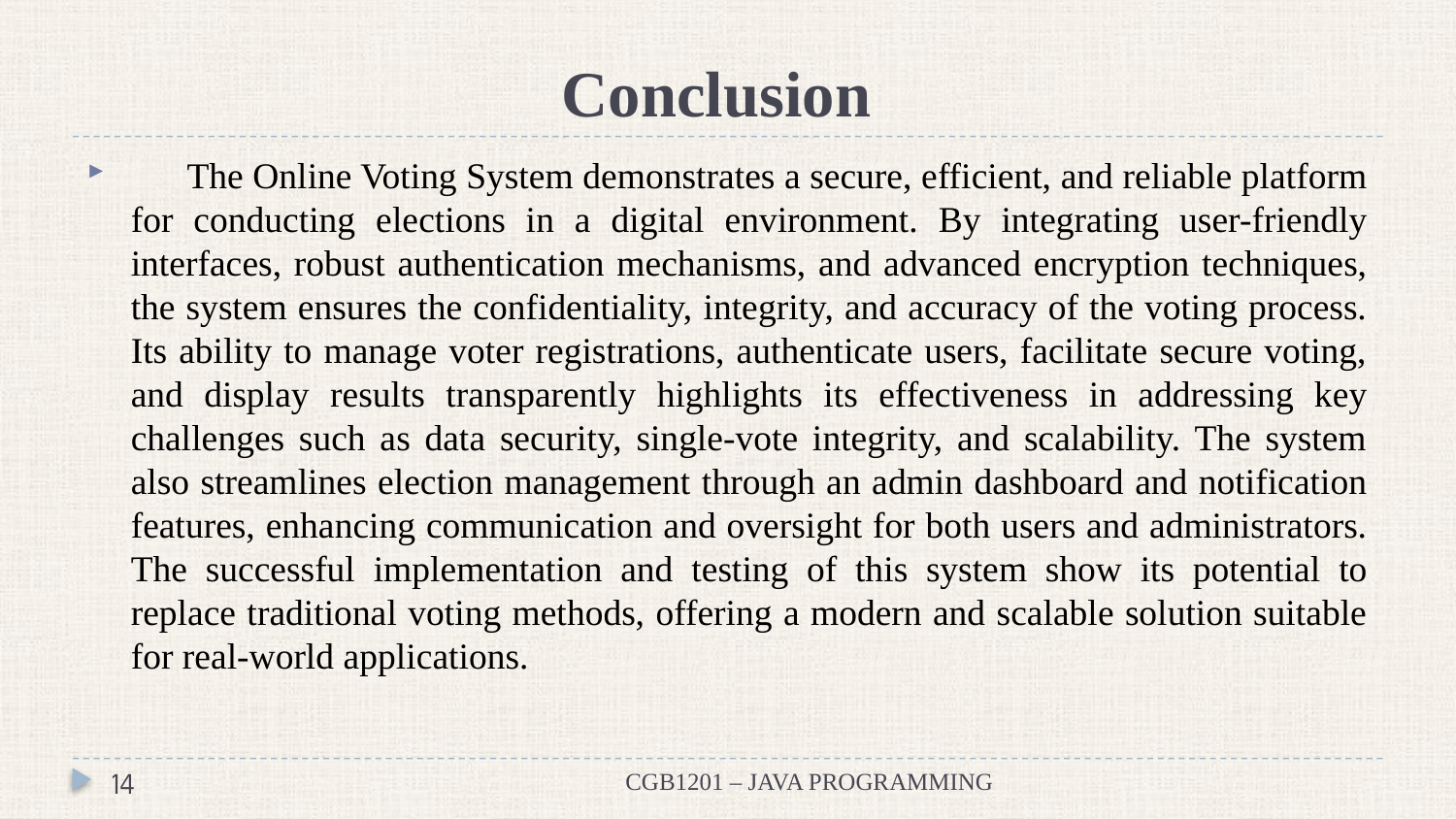

# Conclusion
      The Online Voting System demonstrates a secure, efficient, and reliable platform for conducting elections in a digital environment. By integrating user-friendly interfaces, robust authentication mechanisms, and advanced encryption techniques, the system ensures the confidentiality, integrity, and accuracy of the voting process. Its ability to manage voter registrations, authenticate users, facilitate secure voting, and display results transparently highlights its effectiveness in addressing key challenges such as data security, single-vote integrity, and scalability. The system also streamlines election management through an admin dashboard and notification features, enhancing communication and oversight for both users and administrators. The successful implementation and testing of this system show its potential to replace traditional voting methods, offering a modern and scalable solution suitable for real-world applications.

14
CGB1201 – JAVA PROGRAMMING